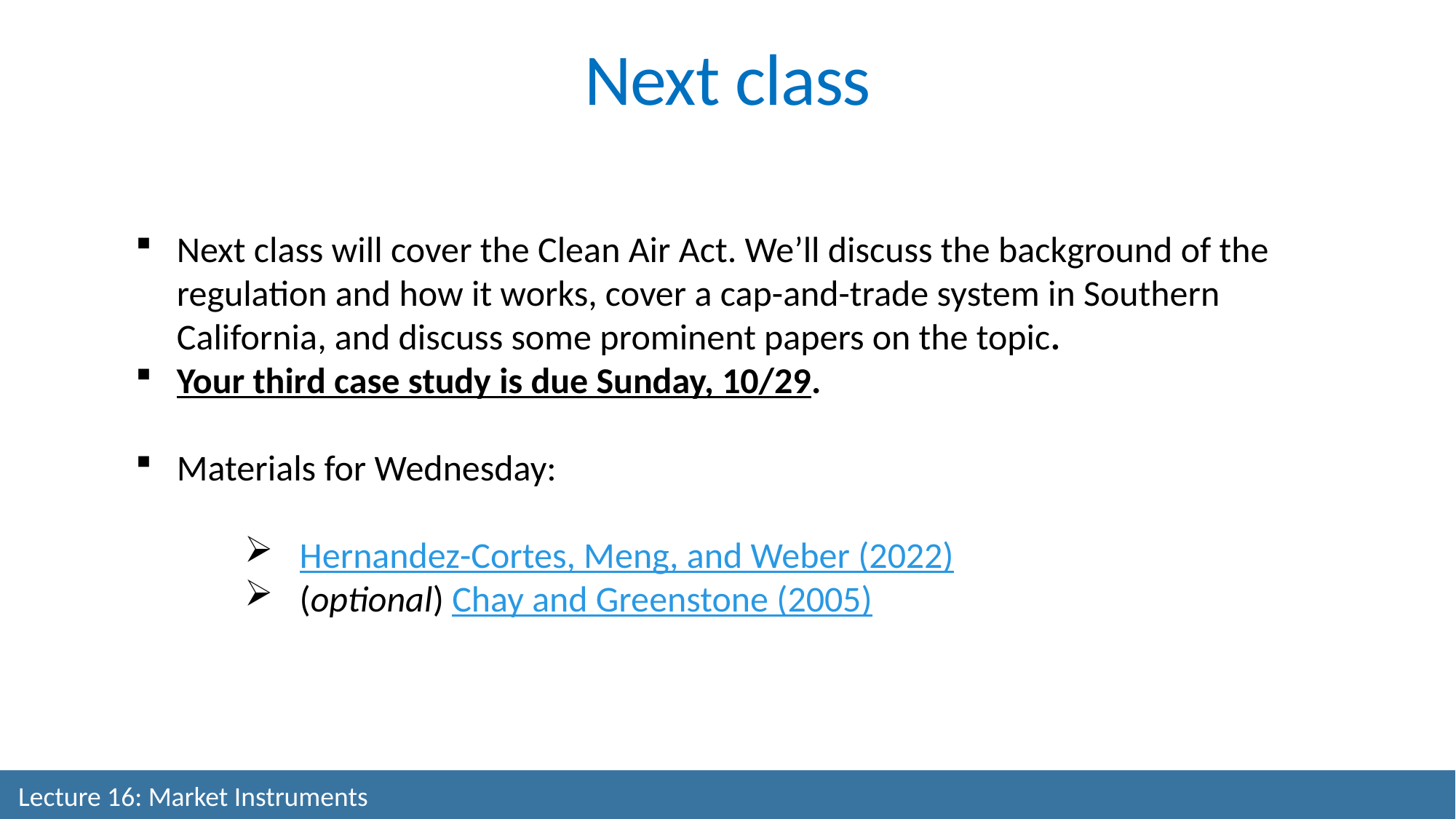

Next class

Next class will cover the Clean Air Act. We’ll discuss the background of the regulation and how it works, cover a cap-and-trade system in Southern California, and discuss some prominent papers on the topic.
Your third case study is due Sunday, 10/29.

Materials for Wednesday:

Hernandez-Cortes, Meng, and Weber (2022)
(optional) Chay and Greenstone (2005)